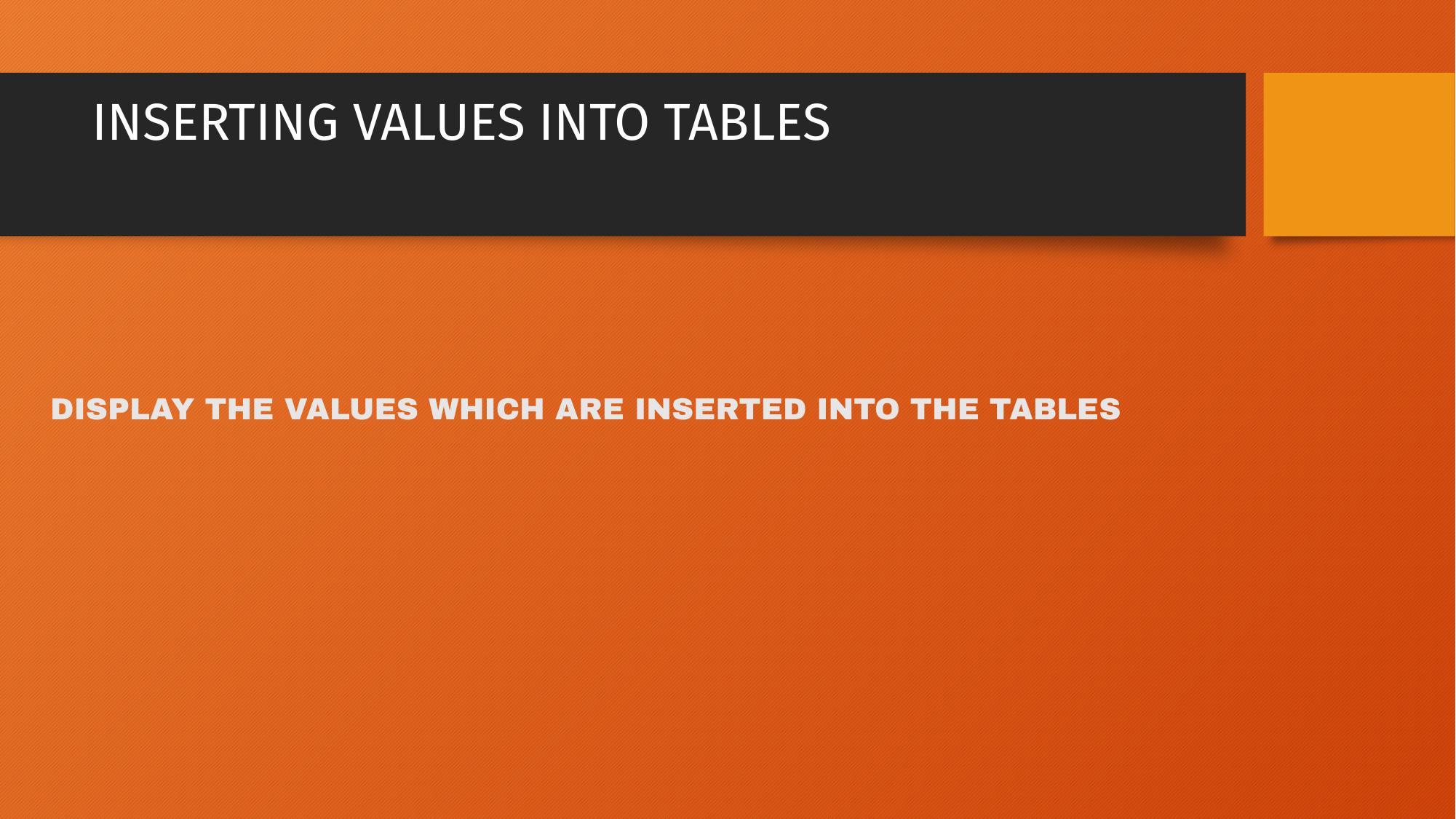

# INSERTING VALUES INTO TABLES
DISPLAY THE VALUES WHICH ARE INSERTED INTO THE TABLES